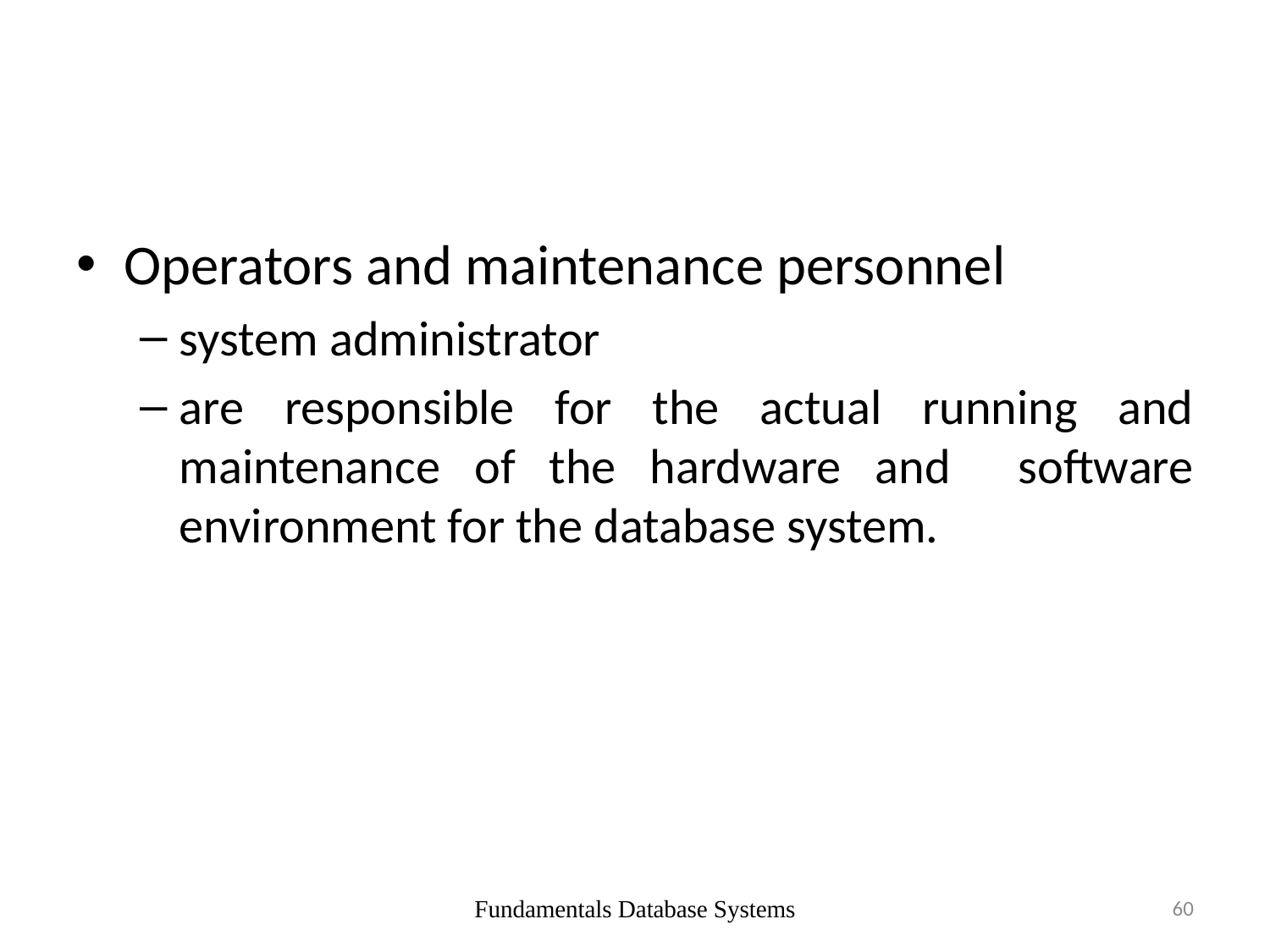

#
Operators and maintenance personnel
system administrator
are responsible for the actual running and maintenance of the hardware and  software environment for the database system.
Fundamentals Database Systems
60